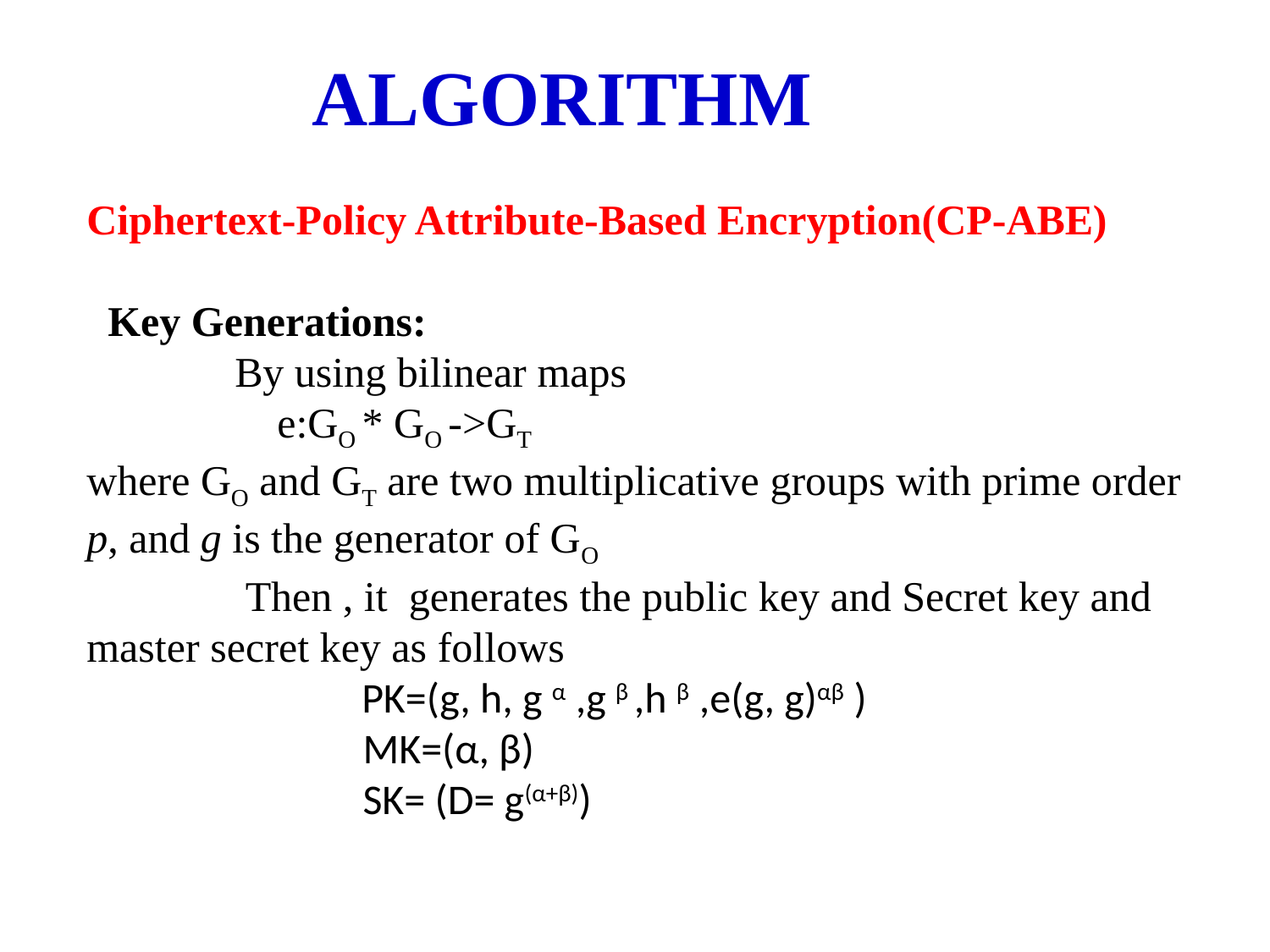

ALGORITHM

Ciphertext-Policy Attribute-Based Encryption(CP-ABE)

  Key Generations:
              By using bilinear maps
                  e:GO * GO ->GT
where GO and GT are two multiplicative groups with prime order p, and g is the generator of GO
               Then , it  generates the public key and Secret key and master secret key as follows
                          PK=(g, h, g α ,g β ,h β ,e(g, g)αβ )
                             MK=(α, β)
                             SK= (D= g(α+β))